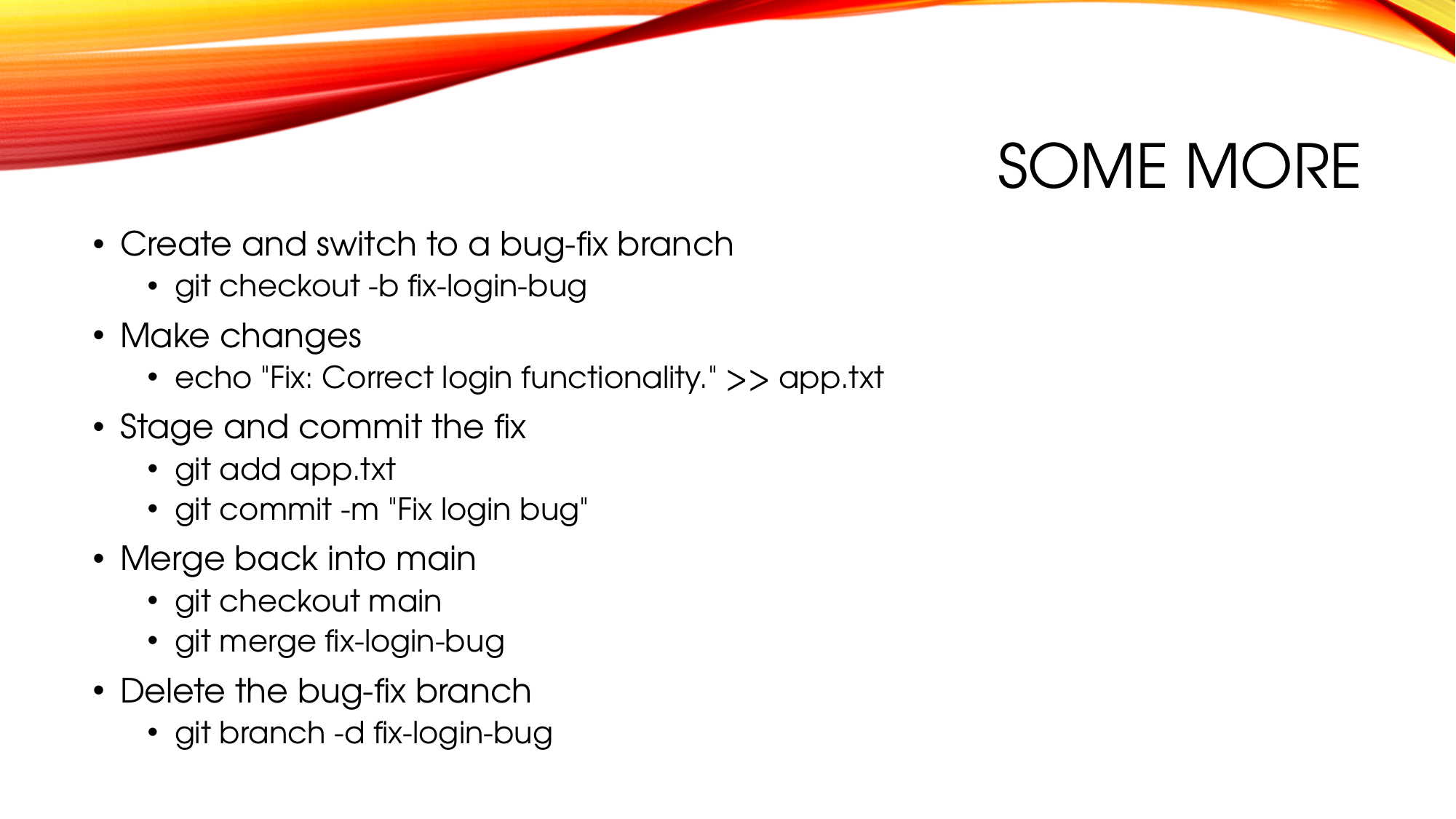

# Some More
Create and switch to a bug-fix branch
git checkout -b fix-login-bug
Make changes
echo "Fix: Correct login functionality." >> app.txt
Stage and commit the fix
git add app.txt
git commit -m "Fix login bug"
Merge back into main
git checkout main
git merge fix-login-bug
Delete the bug-fix branch
git branch -d fix-login-bug